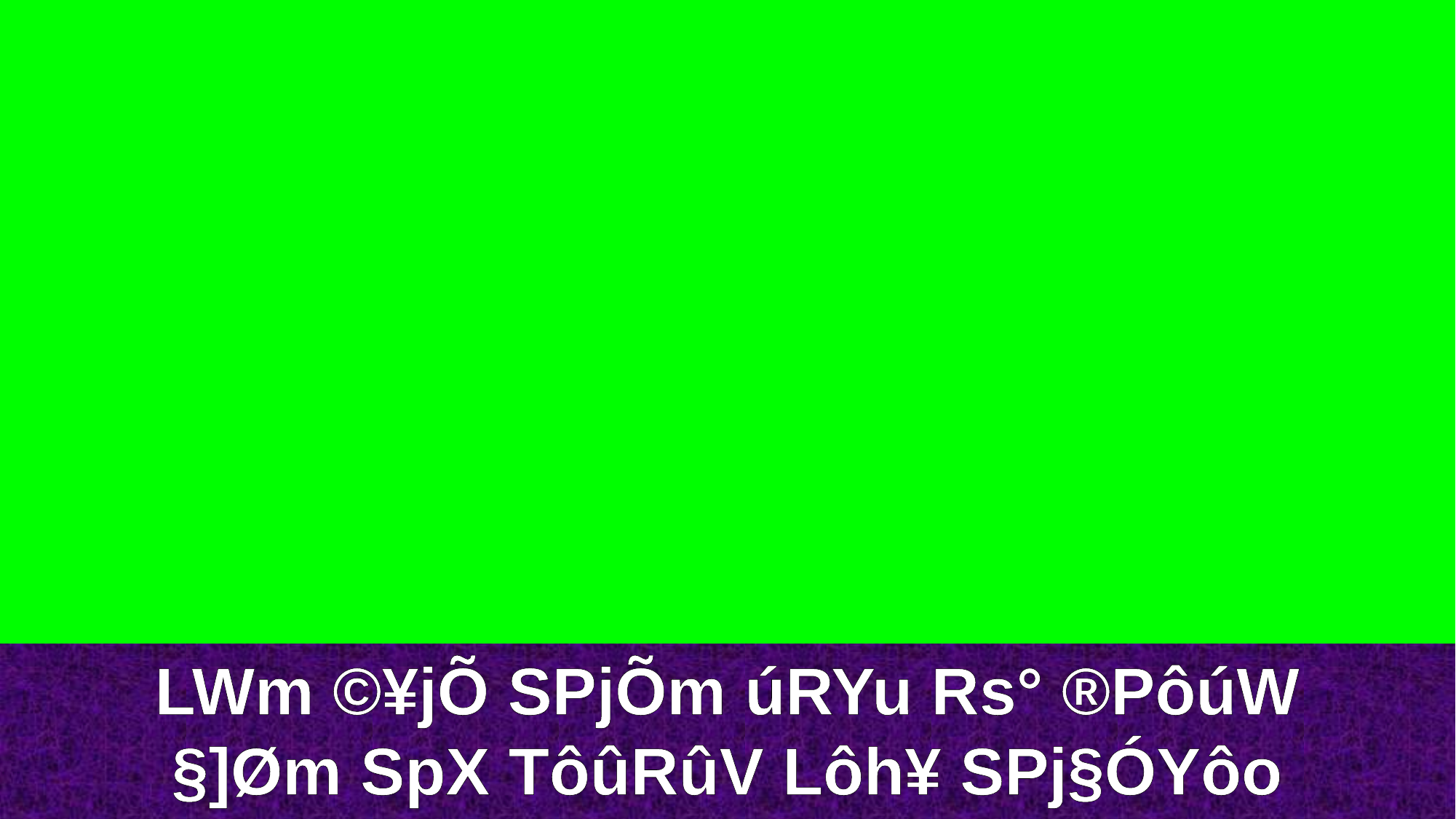

LWm ©¥jÕ SPjÕm úRYu Rs° ®PôúW
§]Øm SpX TôûRûV Lôh¥ SPj§ÓYôo